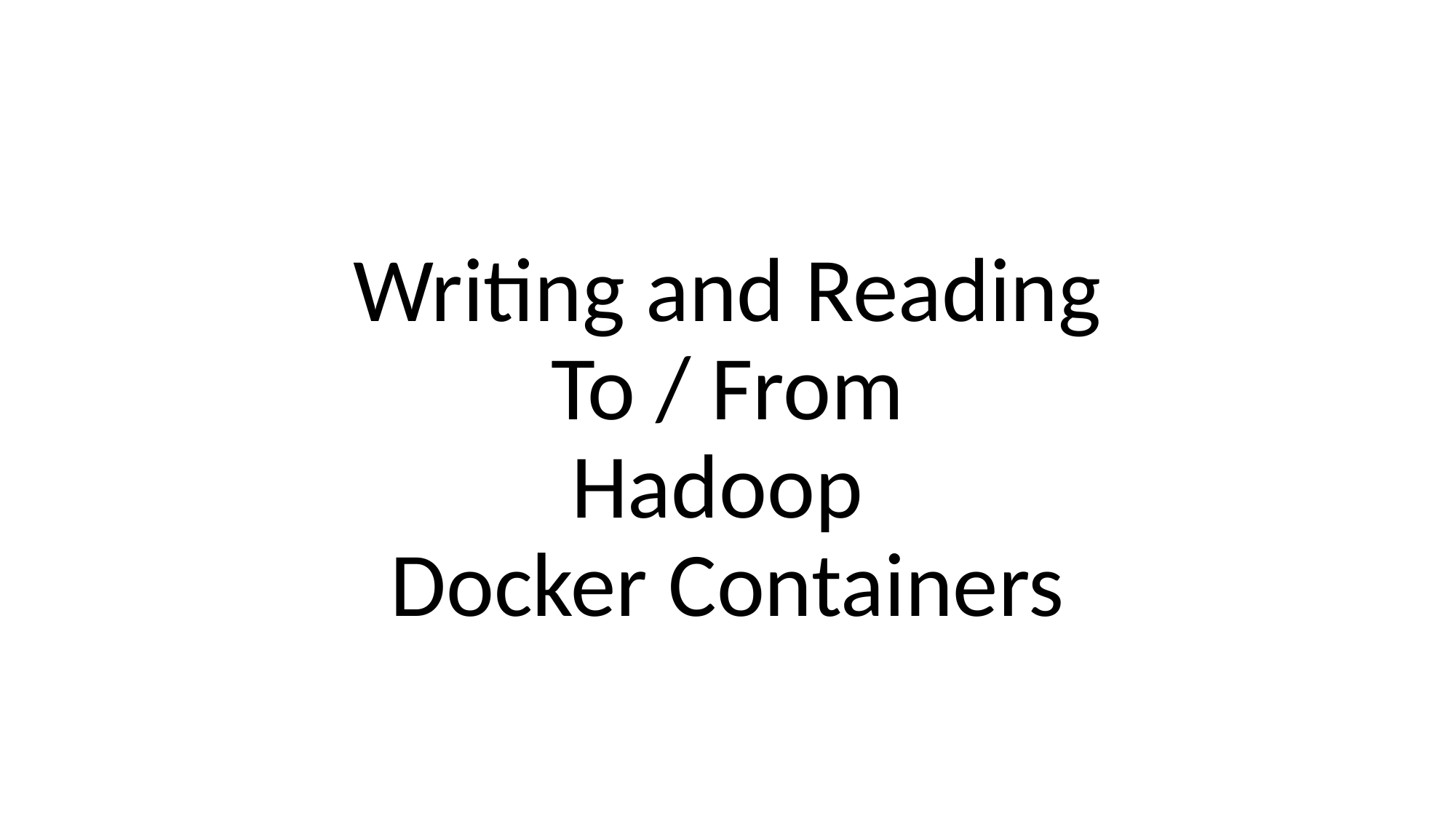

# Writing and Reading To / From Hadoop Docker Containers